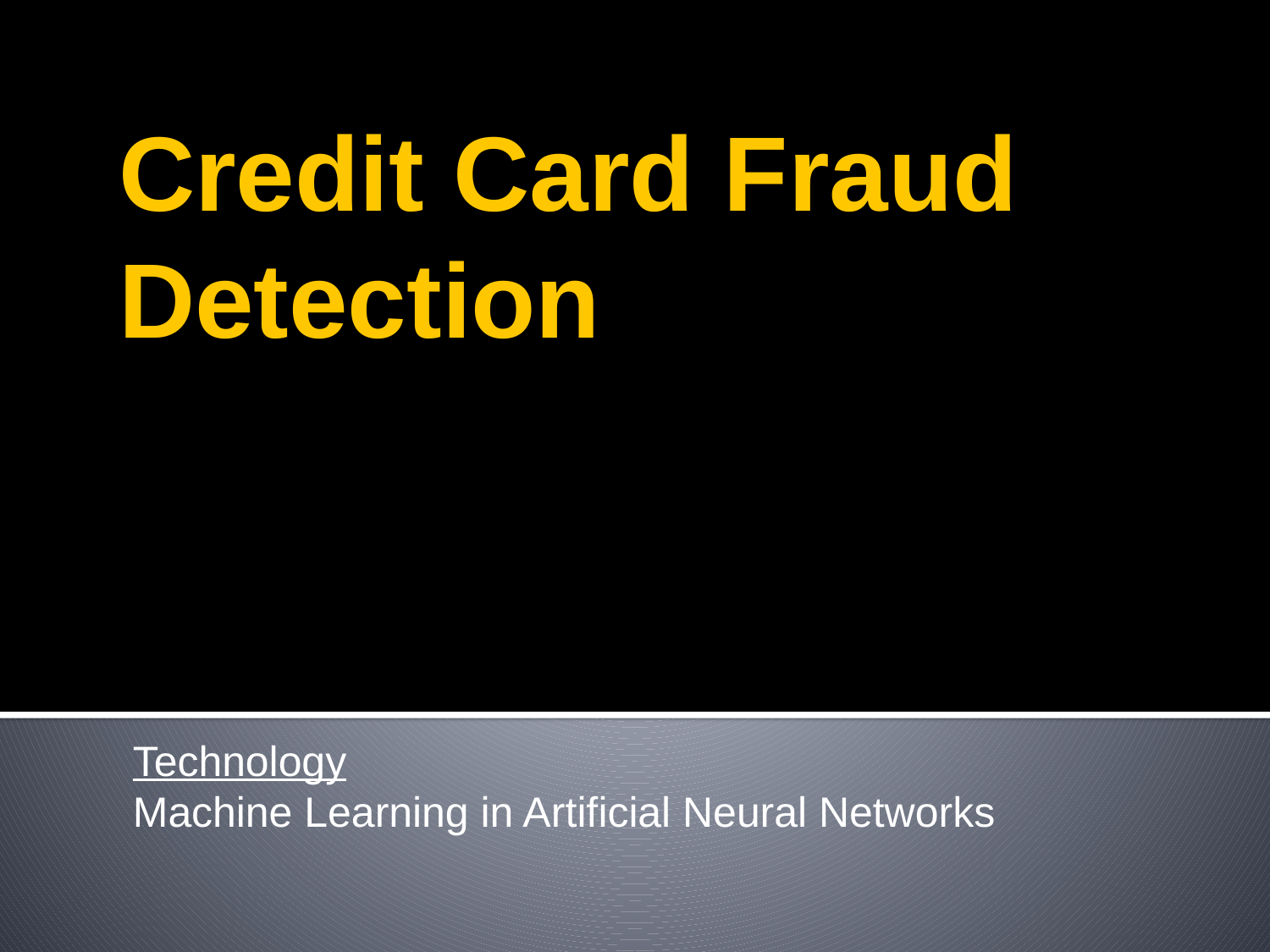

# Credit Card Fraud Detection
Technology
Machine Learning in Artificial Neural Networks